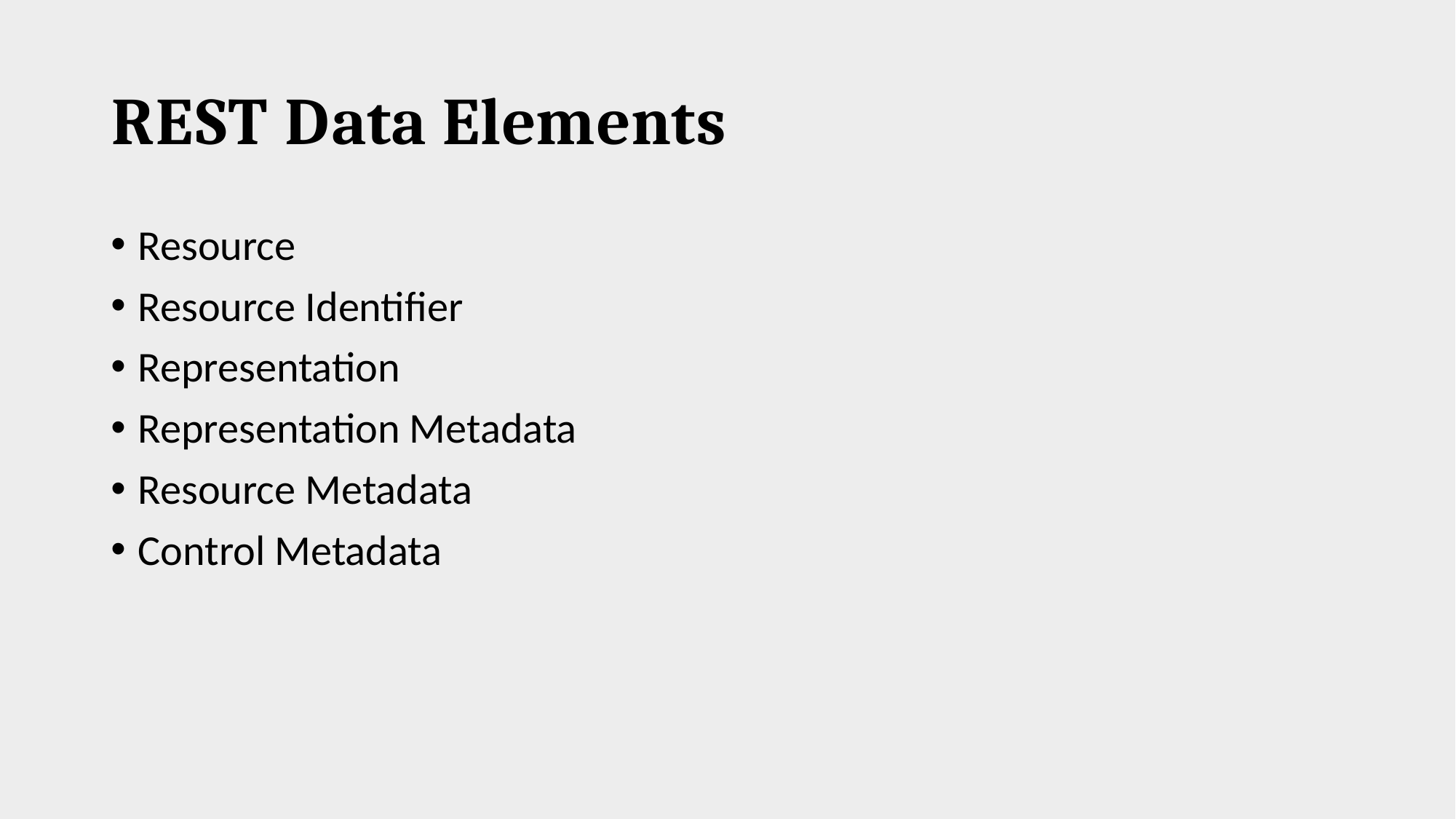

# REST Data Elements
Resource
Resource Identifier
Representation
Representation Metadata
Resource Metadata
Control Metadata